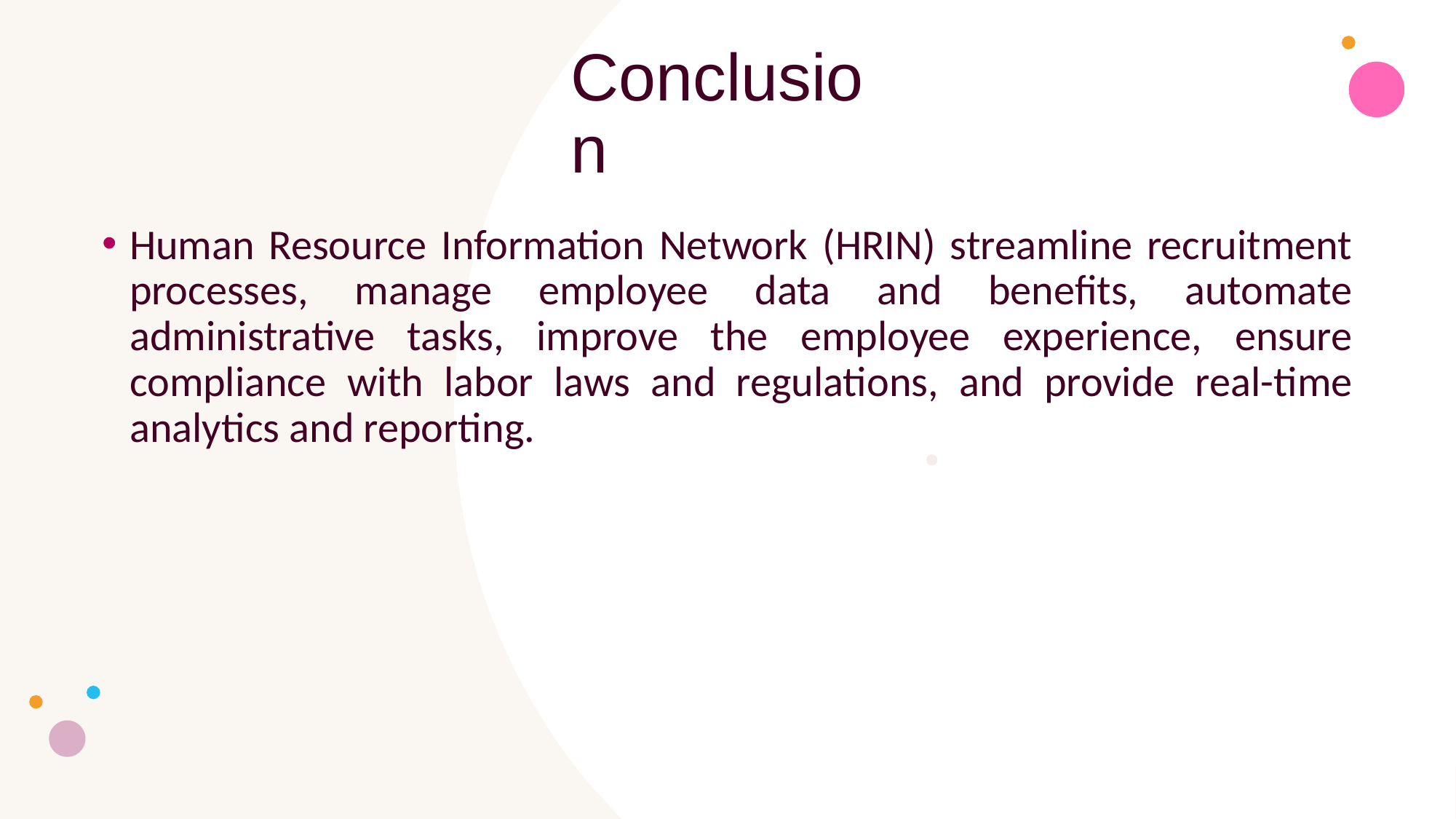

# Conclusion

Human Resource Information Network (HRIN) streamline recruitment processes, manage employee data and benefits, automate administrative tasks, improve the employee experience, ensure compliance with labor laws and regulations, and provide real-time analytics and reporting.